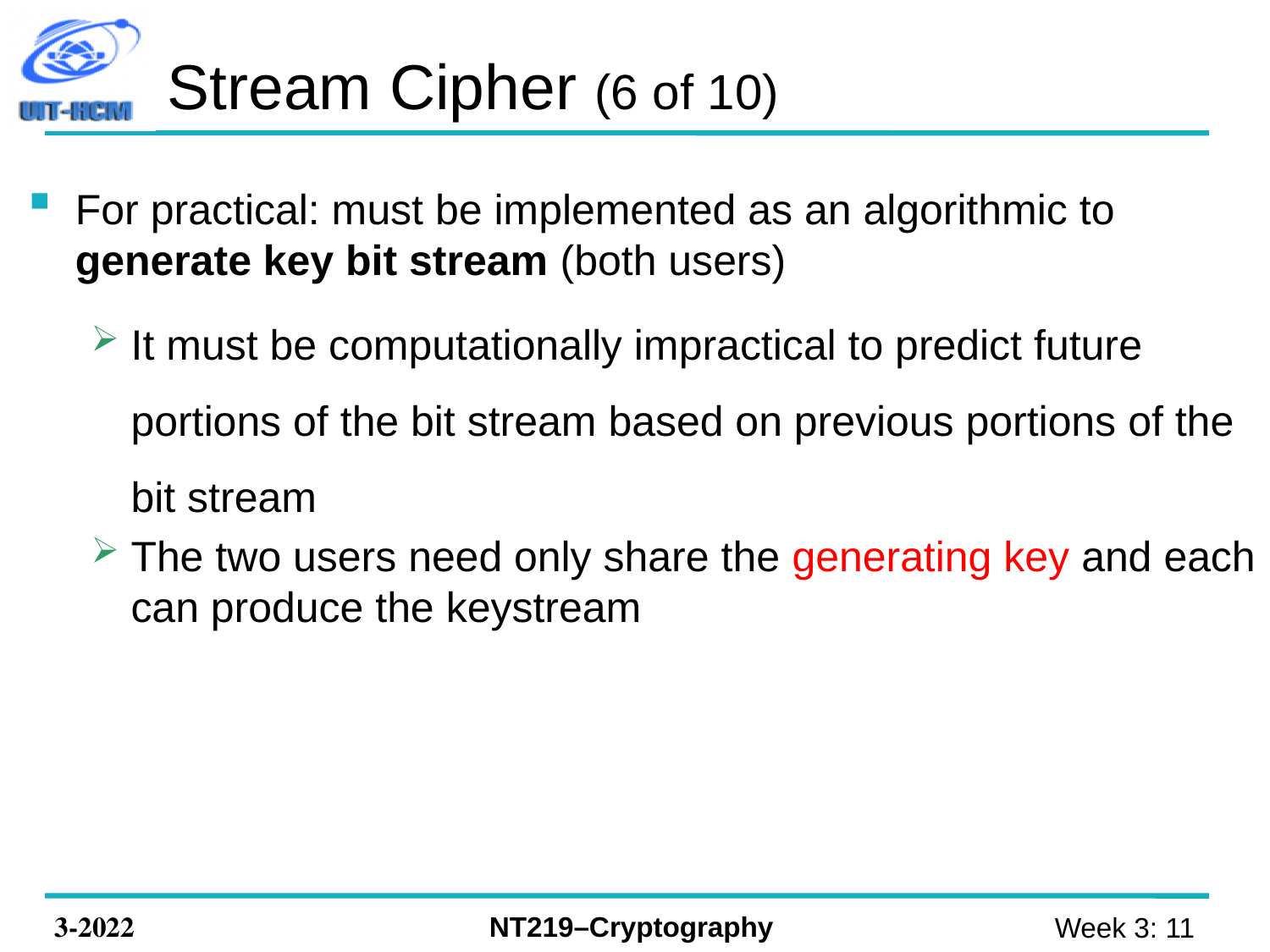

# Stream Cipher (6 of 10)
For practical: must be implemented as an algorithmic to generate key bit stream (both users)
It must be computationally impractical to predict future portions of the bit stream based on previous portions of the bit stream
The two users need only share the generating key and each can produce the keystream